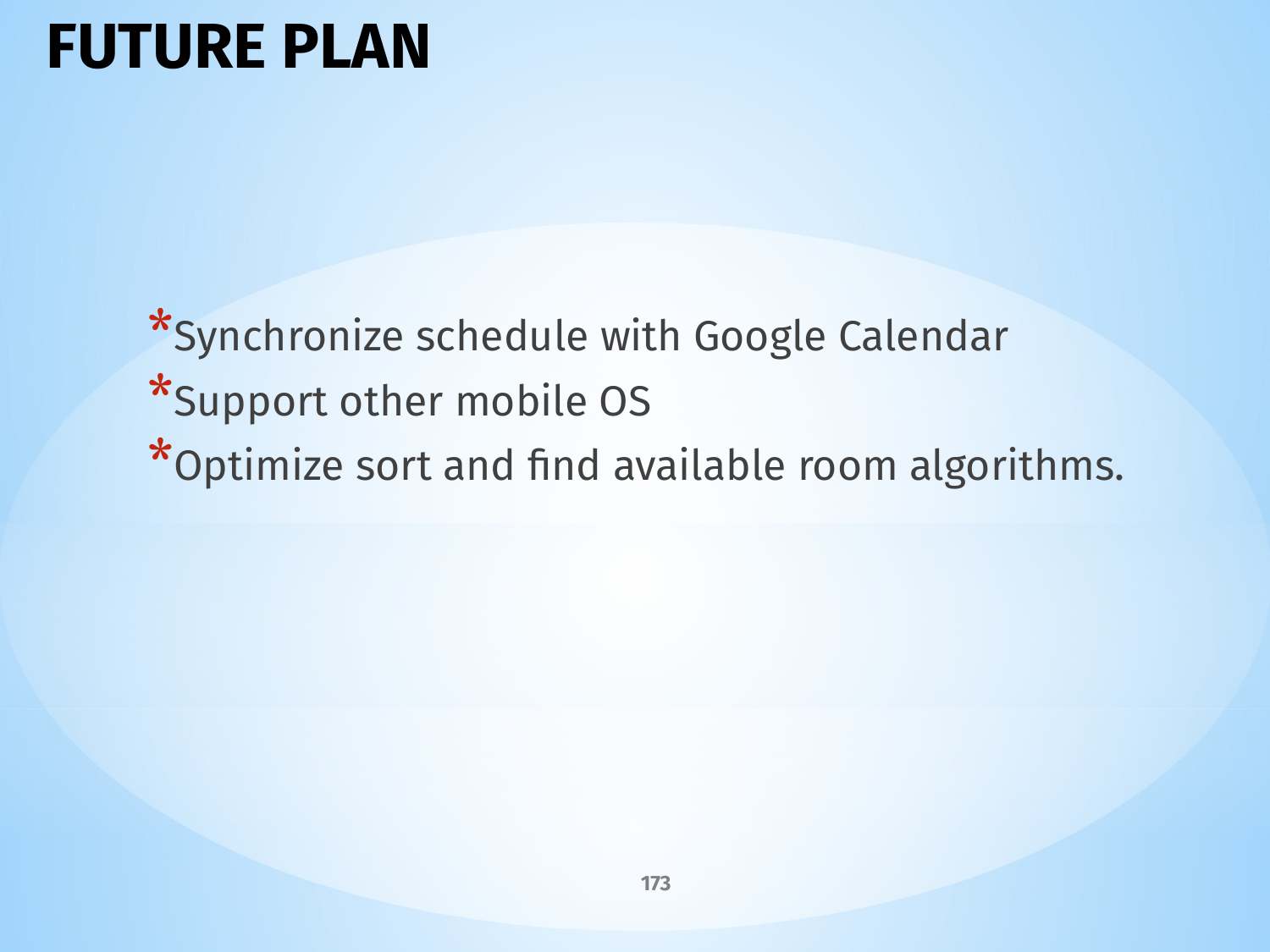

# FUTURE PLAN

Synchronize schedule with Google Calendar
Support other mobile OS
Optimize sort and find available room algorithms.
173